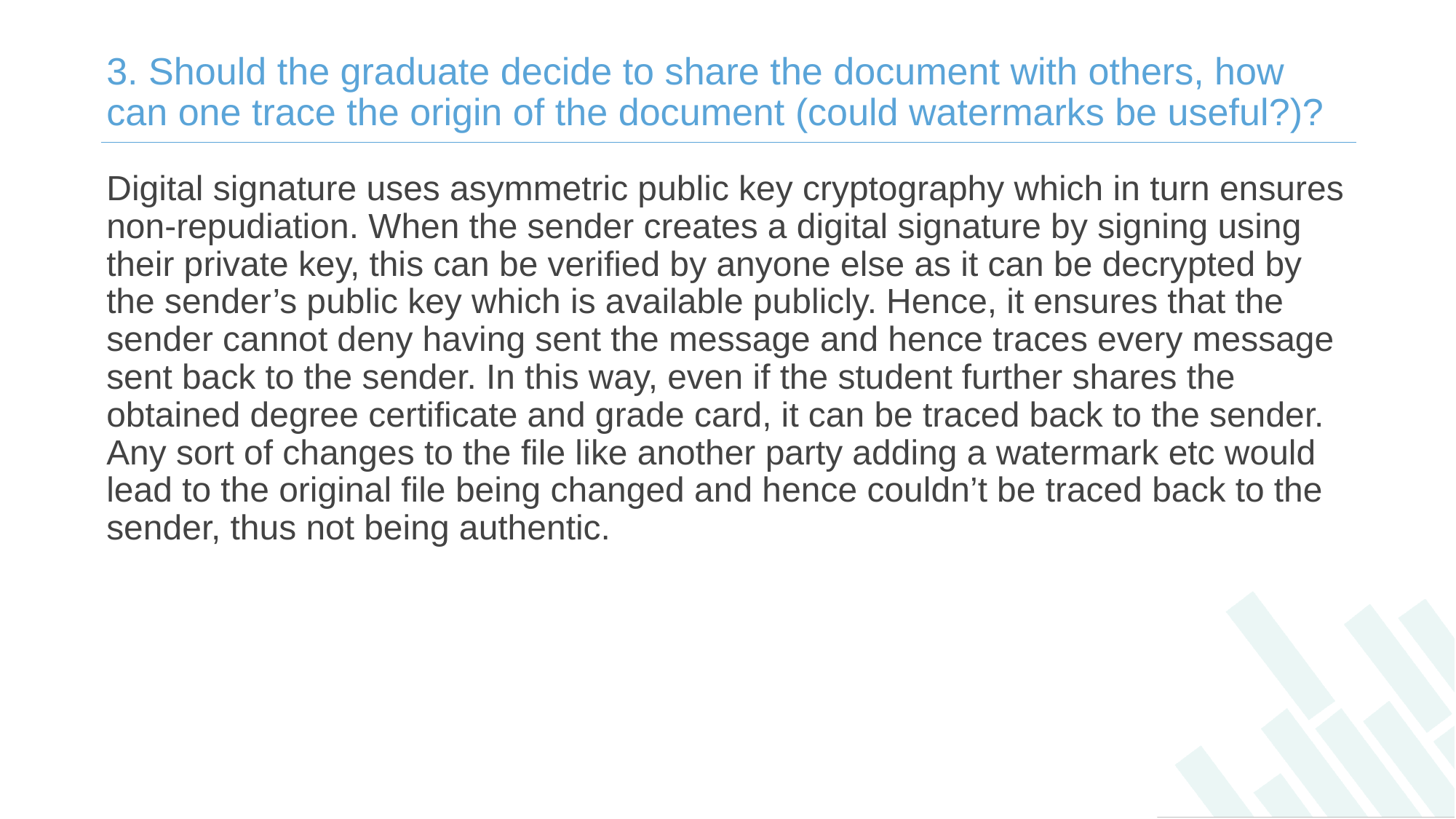

# 3. Should the graduate decide to share the document with others, how can one trace the origin of the document (could watermarks be useful?)?
Digital signature uses asymmetric public key cryptography which in turn ensures non-repudiation. When the sender creates a digital signature by signing using their private key, this can be verified by anyone else as it can be decrypted by the sender’s public key which is available publicly. Hence, it ensures that the sender cannot deny having sent the message and hence traces every message sent back to the sender. In this way, even if the student further shares the obtained degree certificate and grade card, it can be traced back to the sender. Any sort of changes to the file like another party adding a watermark etc would lead to the original file being changed and hence couldn’t be traced back to the sender, thus not being authentic.